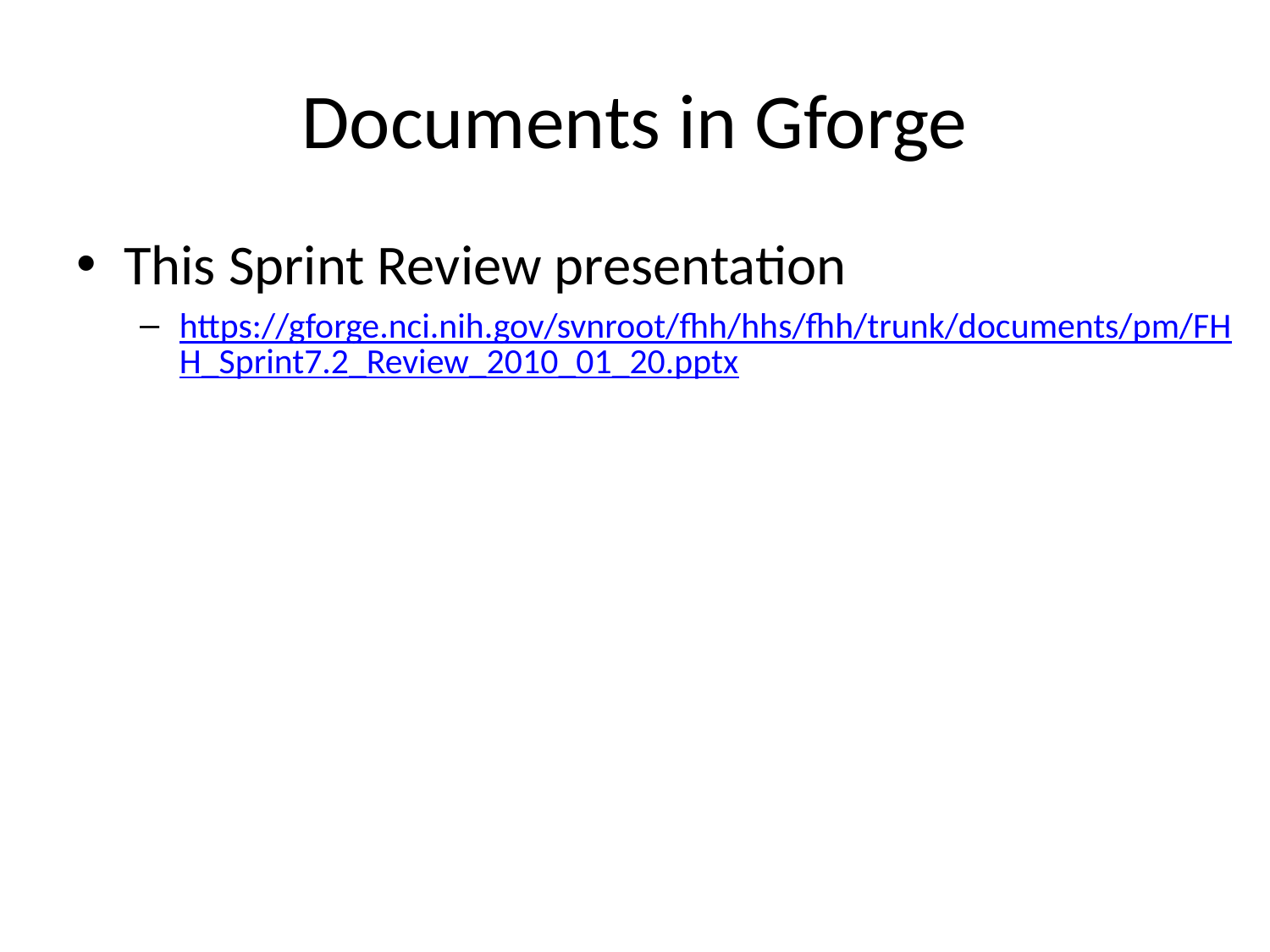

Documents in Gforge
This Sprint Review presentation
https://gforge.nci.nih.gov/svnroot/fhh/hhs/fhh/trunk/documents/pm/FHH_Sprint7.2_Review_2010_01_20.pptx